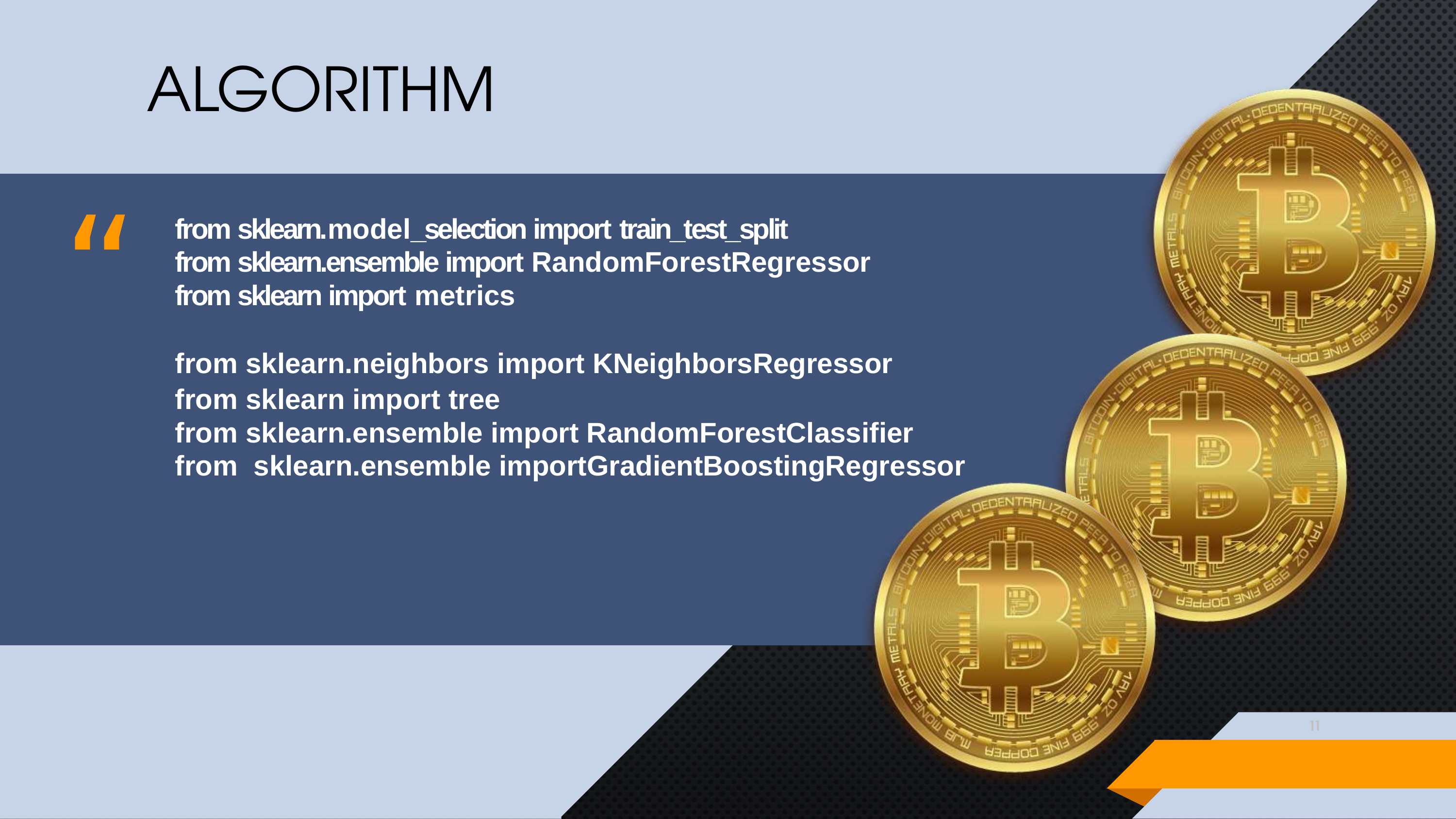

# ALGORITHM

“
from sklearn.model_selection import train_test_split
from sklearn.ensemble import RandomForestRegressor
from sklearn import metrics
from sklearn.neighbors import KNeighborsRegressor
from sklearn import tree
from sklearn.ensemble import RandomForestClassifier
from  sklearn.ensemble importGradientBoostingRegressor
11